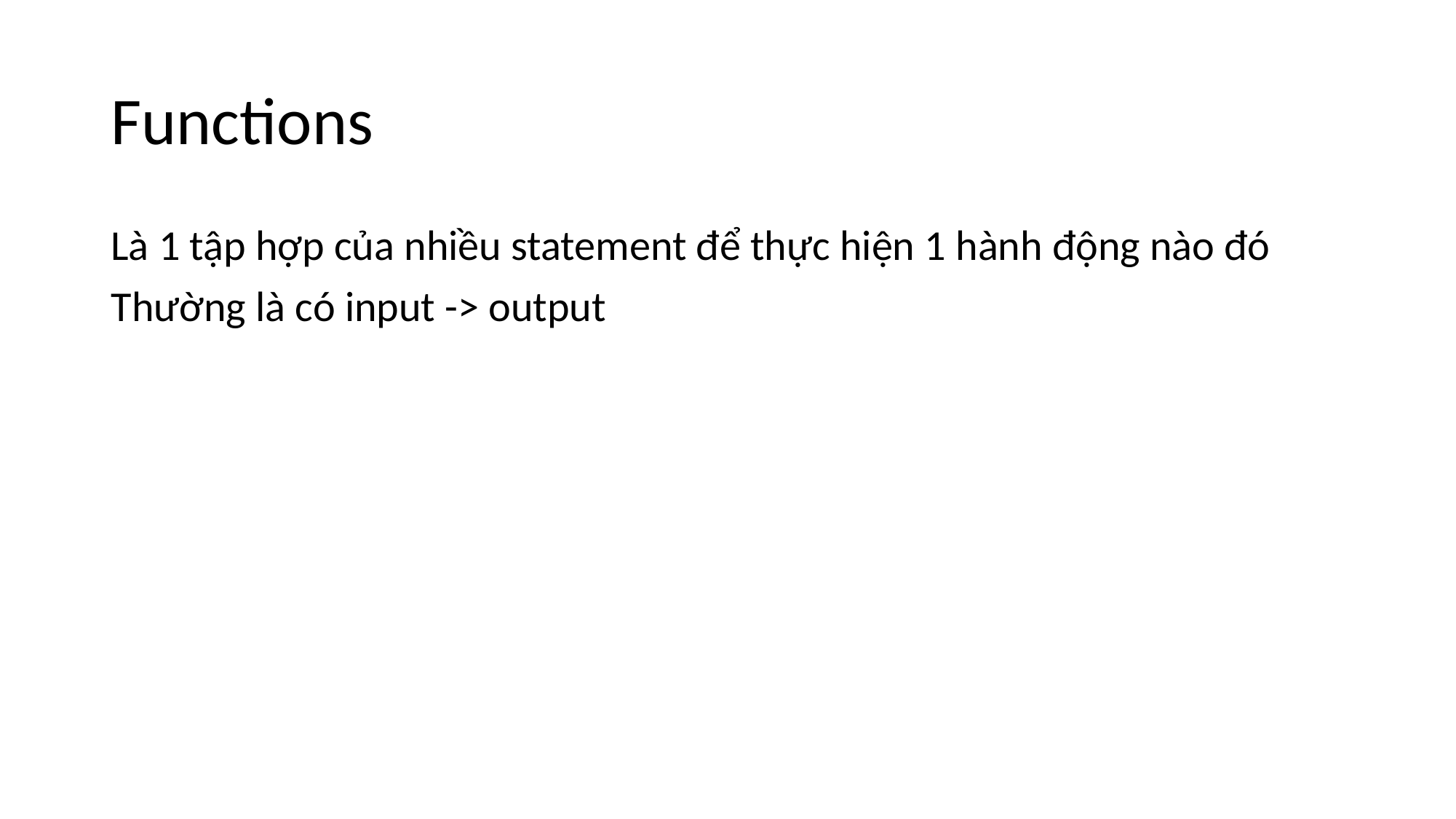

# Functions
Là 1 tập hợp của nhiều statement để thực hiện 1 hành động nào đó
Thường là có input -> output